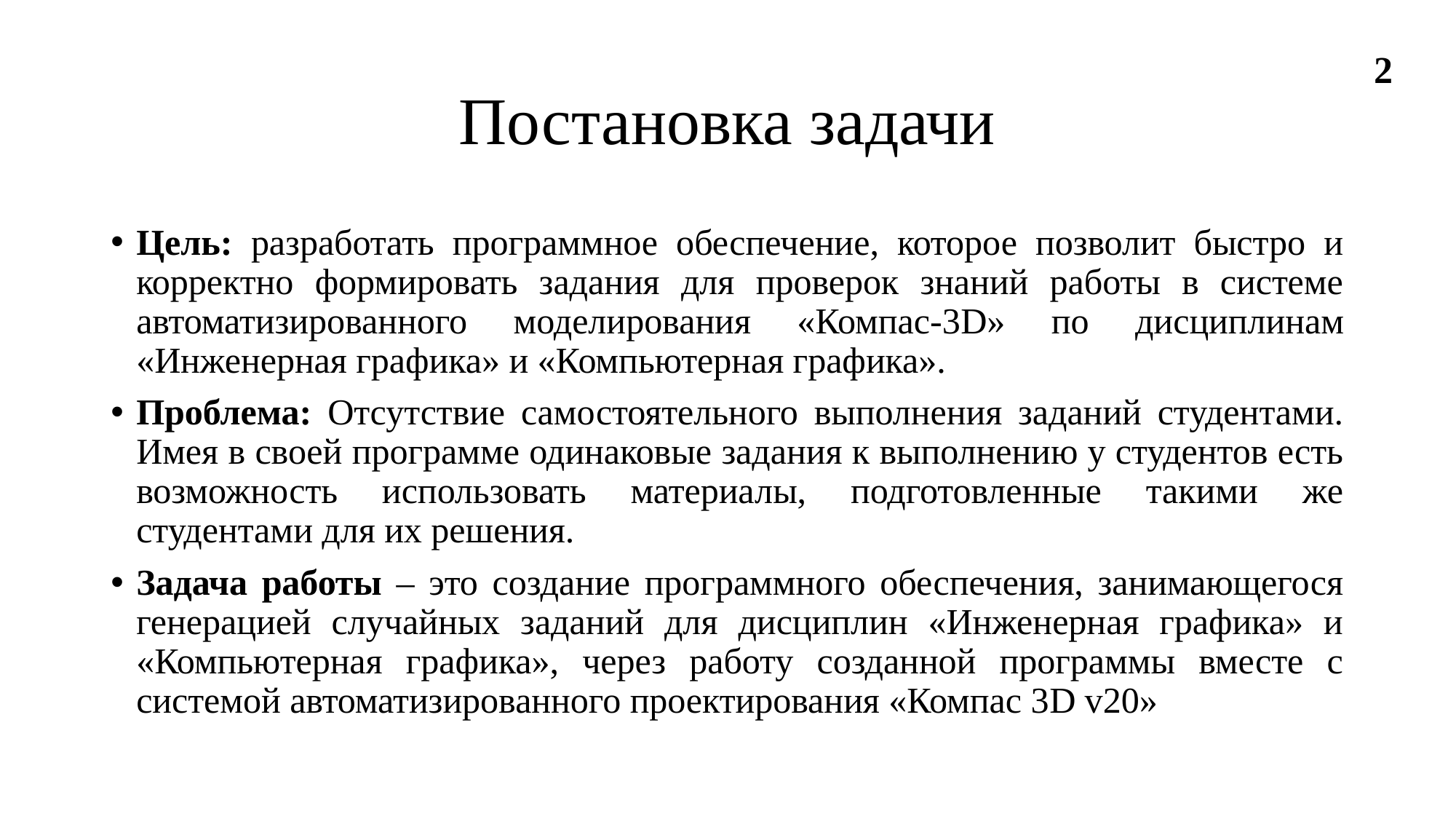

# Постановка задачи
2
Цель: разработать программное обеспечение, которое позволит быстро и корректно формировать задания для проверок знаний работы в системе автоматизированного моделирования «Компас-3D» по дисциплинам «Инженерная графика» и «Компьютерная графика».
Проблема: Отсутствие самостоятельного выполнения заданий студентами. Имея в своей программе одинаковые задания к выполнению у студентов есть возможность использовать материалы, подготовленные такими же студентами для их решения.
Задача работы – это создание программного обеспечения, занимающегося генерацией случайных заданий для дисциплин «Инженерная графика» и «Компьютерная графика», через работу созданной программы вместе с системой автоматизированного проектирования «Компас 3D v20»